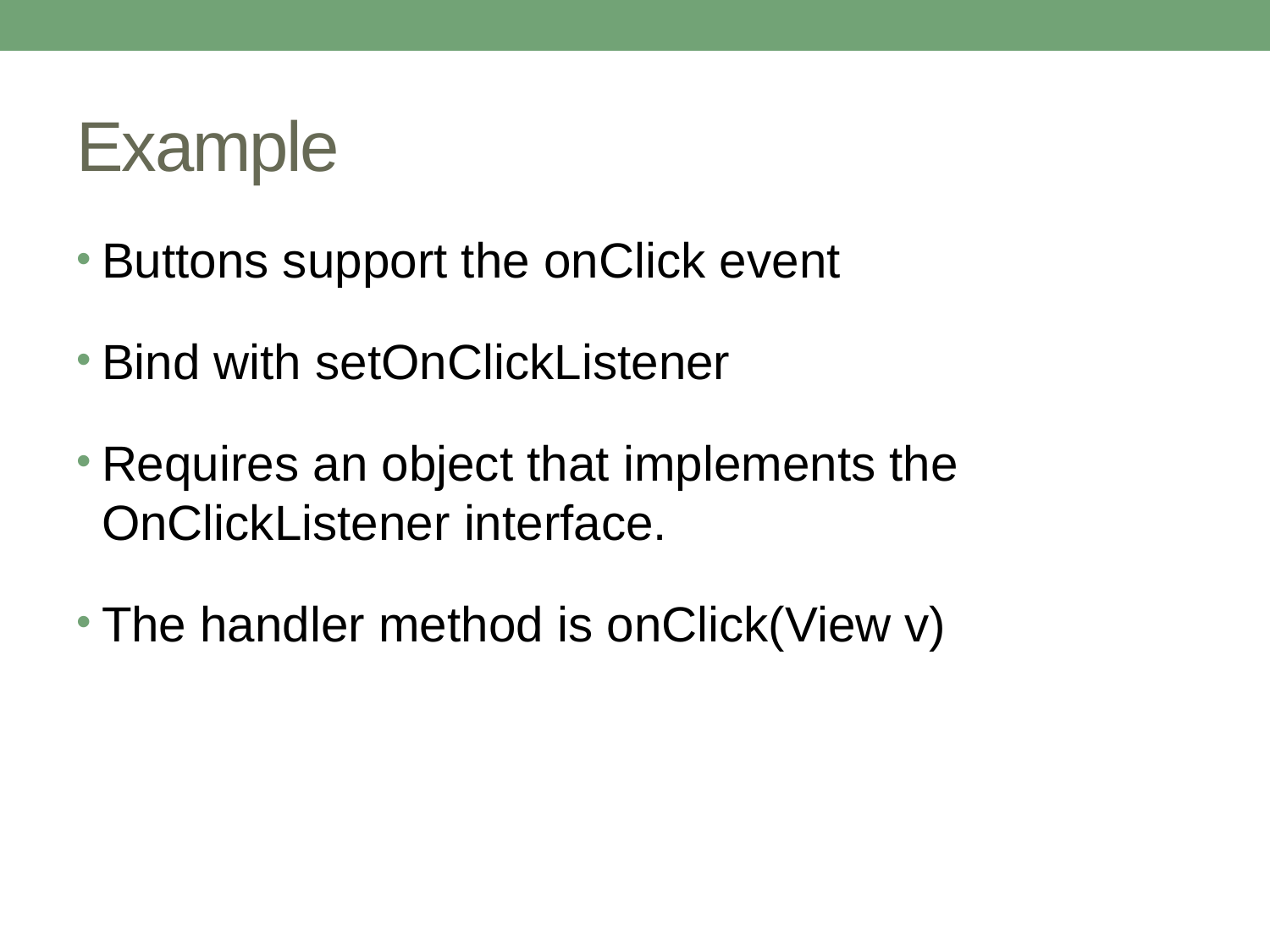

# Example
Buttons support the onClick event
Bind with setOnClickListener
Requires an object that implements the OnClickListener interface.
The handler method is onClick(View v)